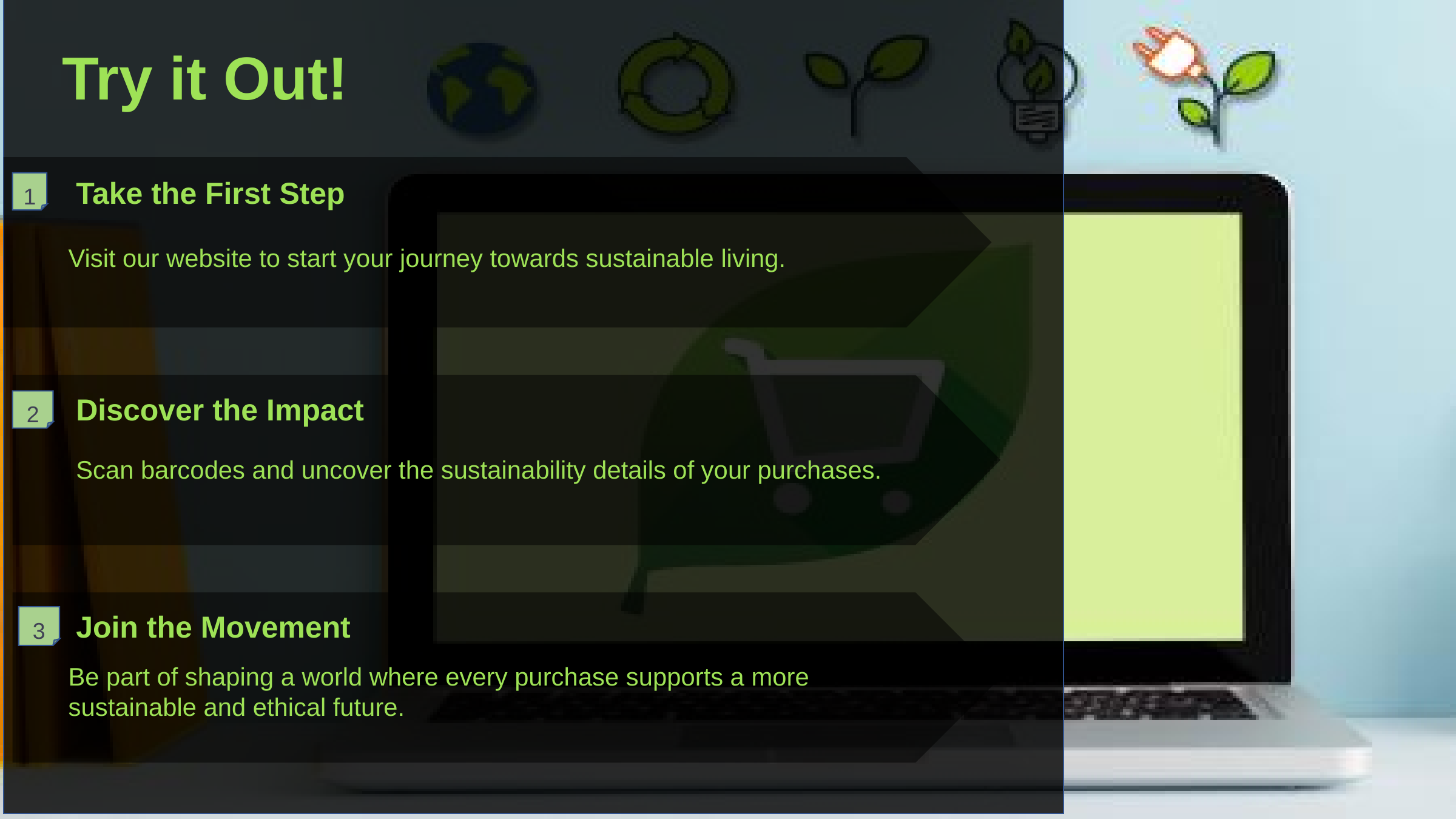

Try it Out!

Take the First Step
1
Visit our website to start your journey towards sustainable living.

Discover the Impact
2
Scan barcodes and uncover the sustainability details of your purchases.

Join the Movement
3
Be part of shaping a world where every purchase supports a more sustainable and ethical future.